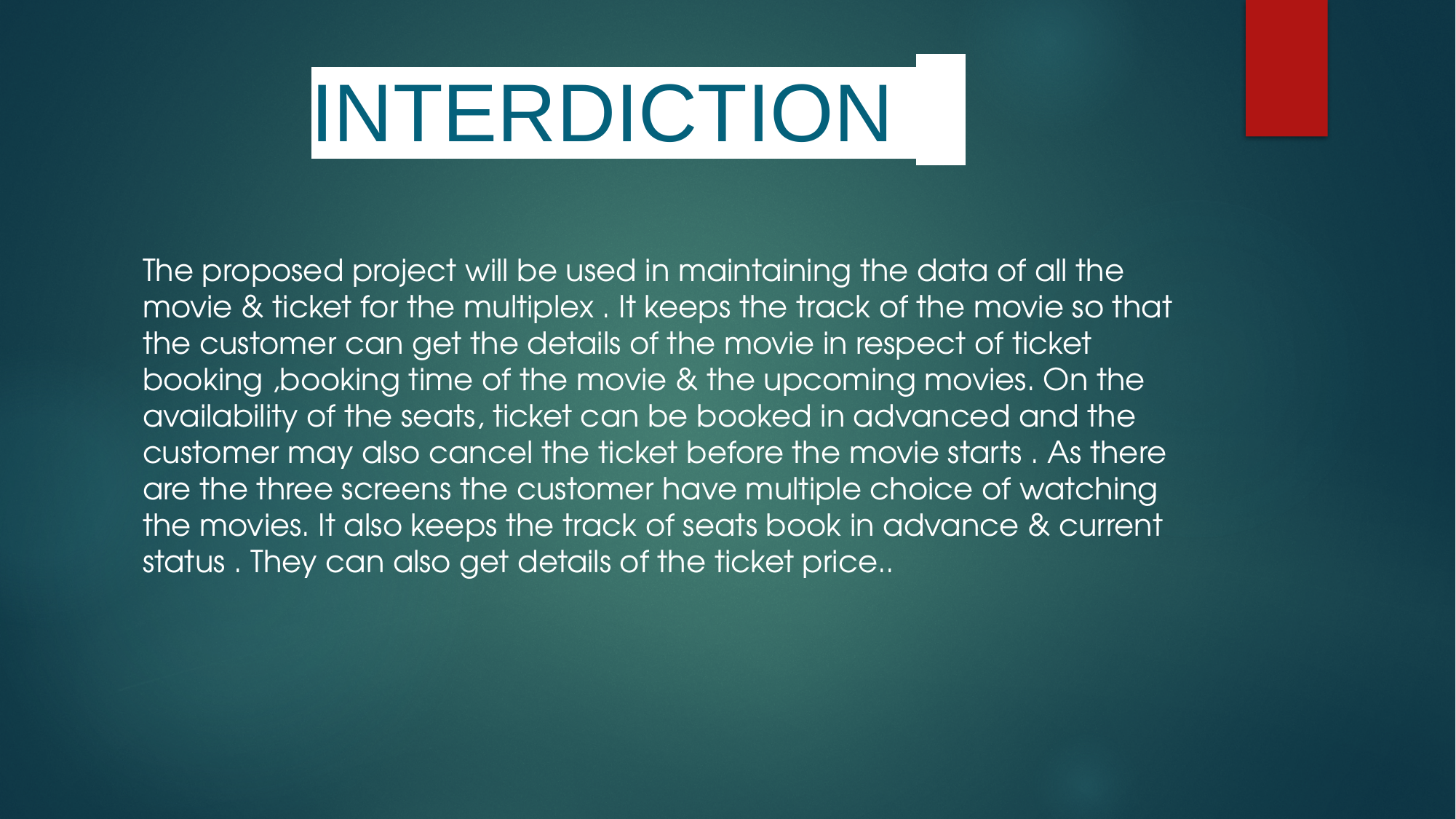

# INTERDICTION
The proposed project will be used in maintaining the data of all the movie & ticket for the multiplex . It keeps the track of the movie so that the customer can get the details of the movie in respect of ticket booking ,booking time of the movie & the upcoming movies. On the availability of the seats, ticket can be booked in advanced and the customer may also cancel the ticket before the movie starts . As there are the three screens the customer have multiple choice of watching the movies. It also keeps the track of seats book in advance & current status . They can also get details of the ticket price..